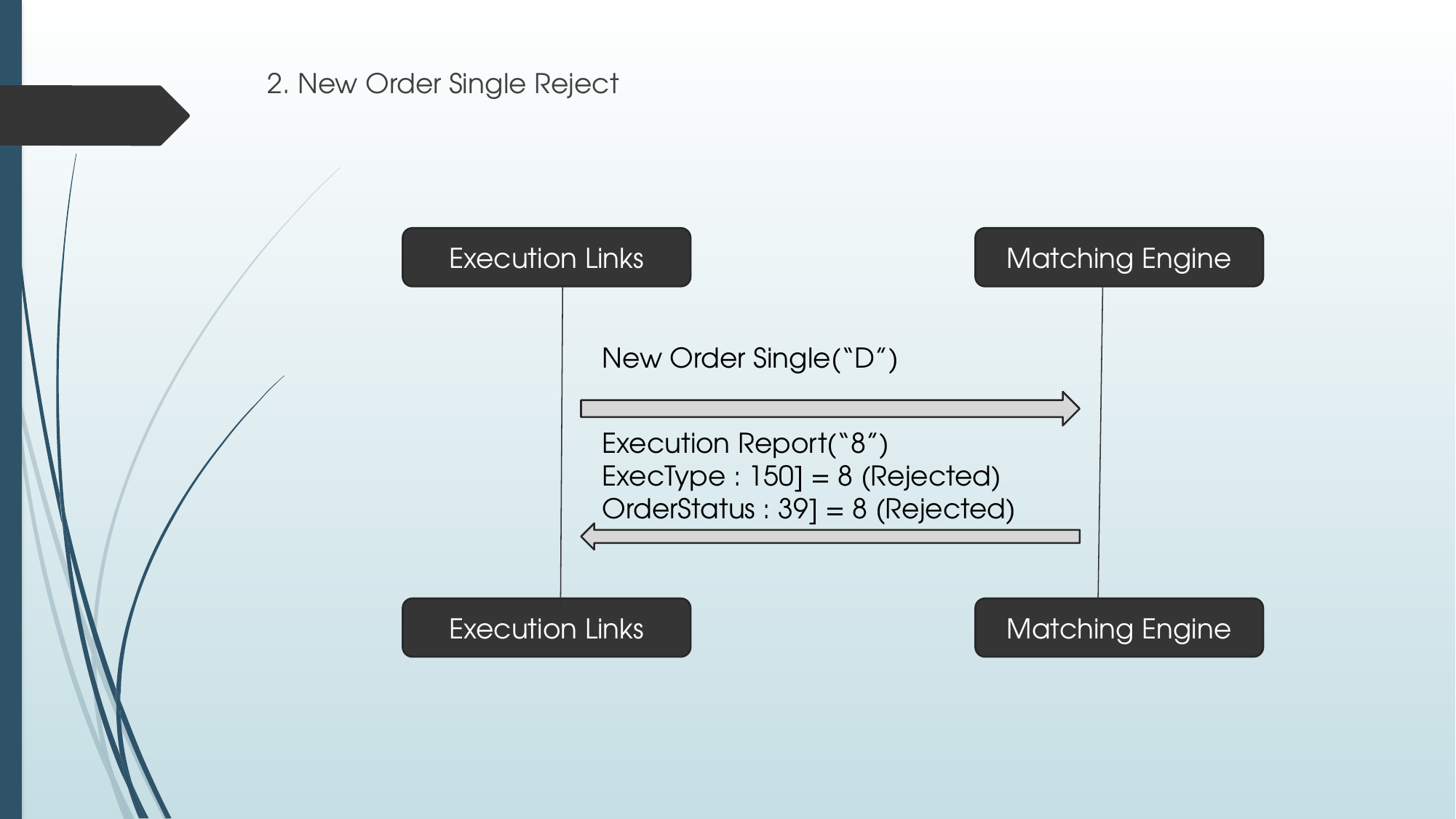

2. New Order Single Reject
Matching Engine
Execution Links
New Order Single(“D”)

Execution Report(“8”)
ExecType : 150] = 8 (Rejected)
OrderStatus : 39] = 8 (Rejected)

Execution Links
Matching Engine